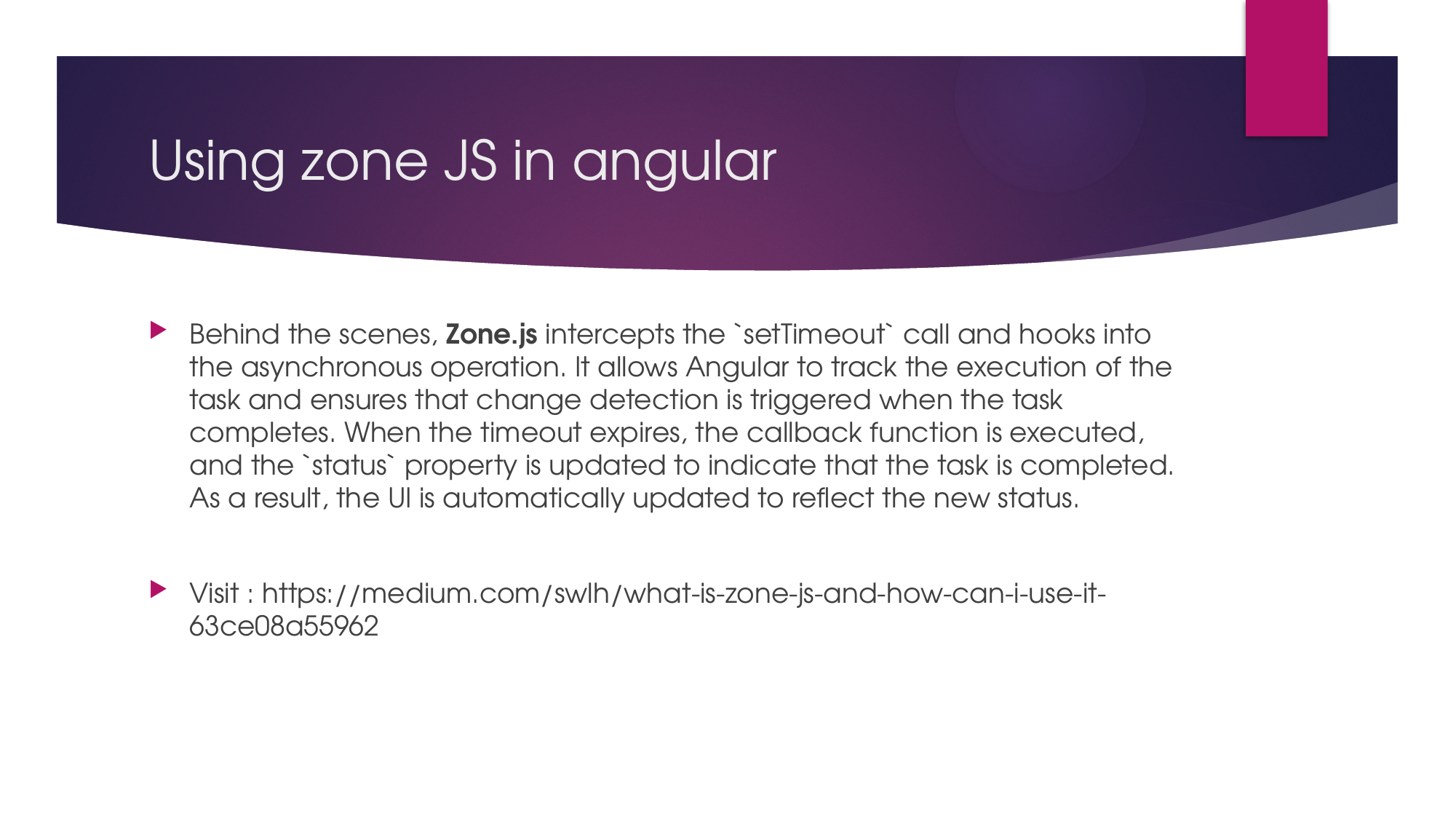

# Using zone JS in angular
Behind the scenes, Zone.js intercepts the `setTimeout` call and hooks into the asynchronous operation. It allows Angular to track the execution of the task and ensures that change detection is triggered when the task completes. When the timeout expires, the callback function is executed, and the `status` property is updated to indicate that the task is completed. As a result, the UI is automatically updated to reflect the new status.

Visit : https://medium.com/swlh/what-is-zone-js-and-how-can-i-use-it-63ce08a55962